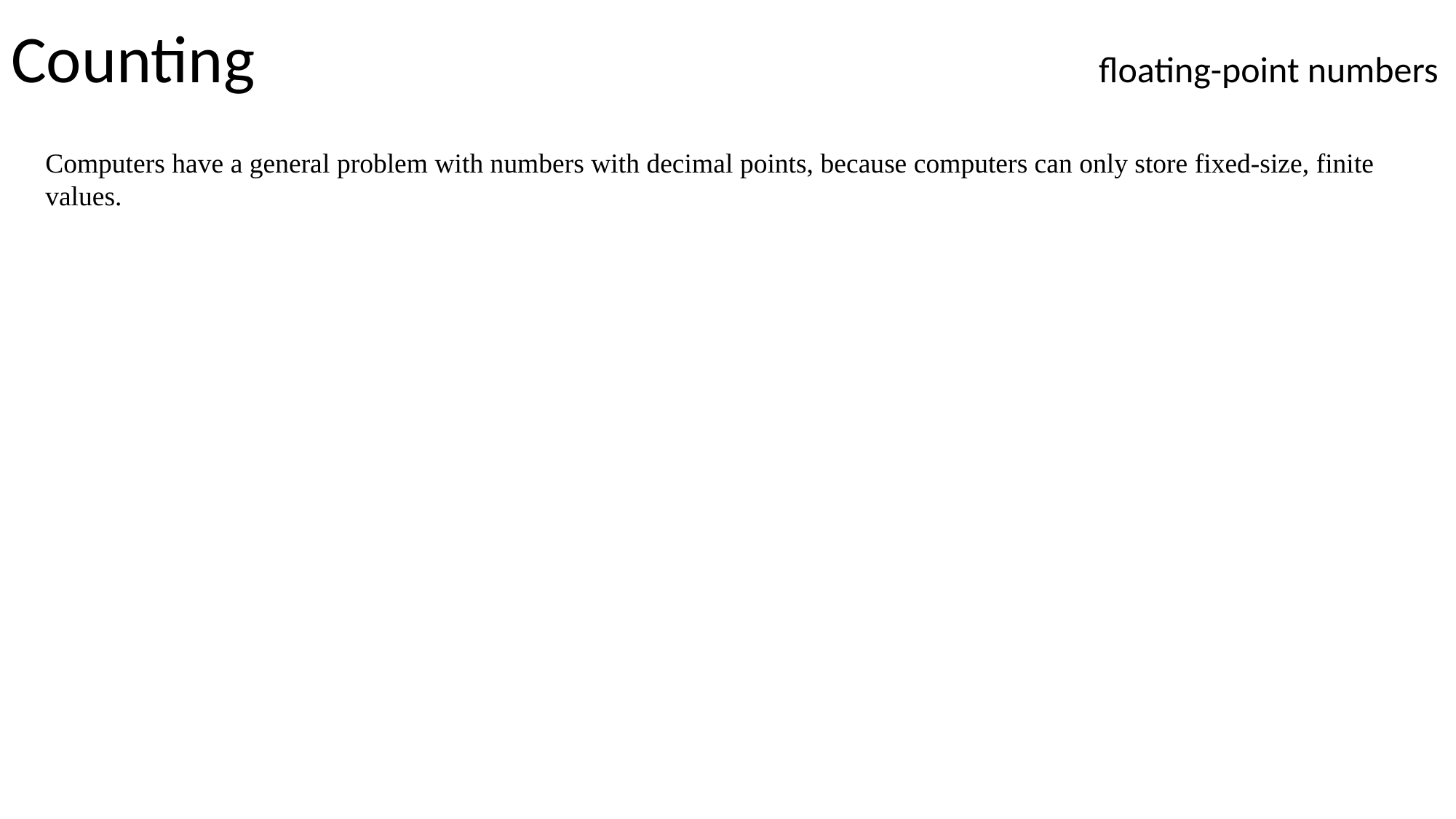

Counting  	                             		       floating-point numbers
Computers have a general problem with numbers with decimal points, because computers can only store fixed-size, finite values.